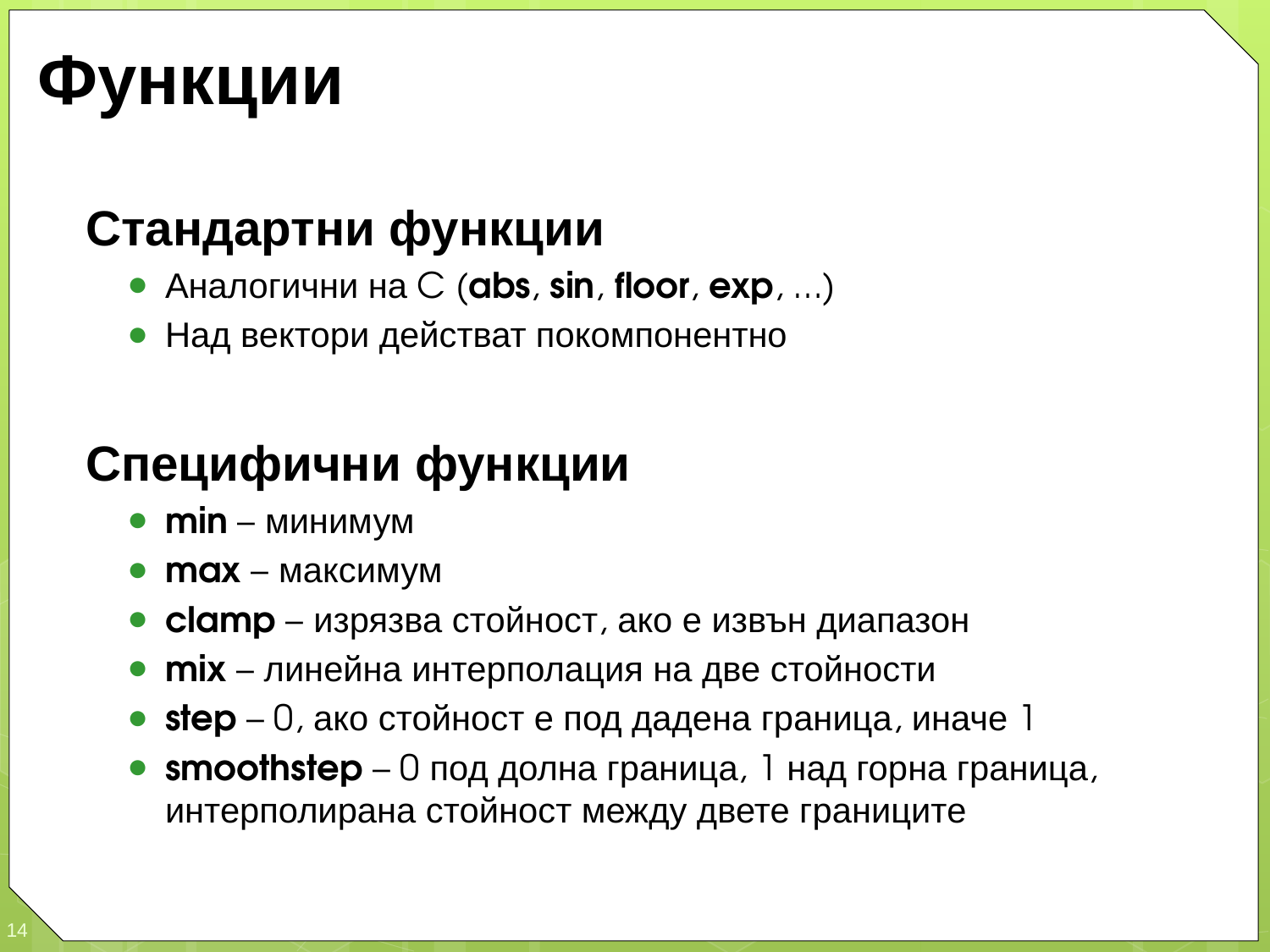

# Функции
Стандартни функции
Аналогични на C (abs, sin, floor, exp, …)
Над вектори действат покомпонентно

Специфични функции
min – минимум
max – максимум
clamp – изрязва стойност, ако е извън диапазон
mix – линейна интерполация на две стойности
step – 0, ако стойност е под дадена граница, иначе 1
smoothstep – 0 под долна граница, 1 над горна граница, интерполирана стойност между двете границите